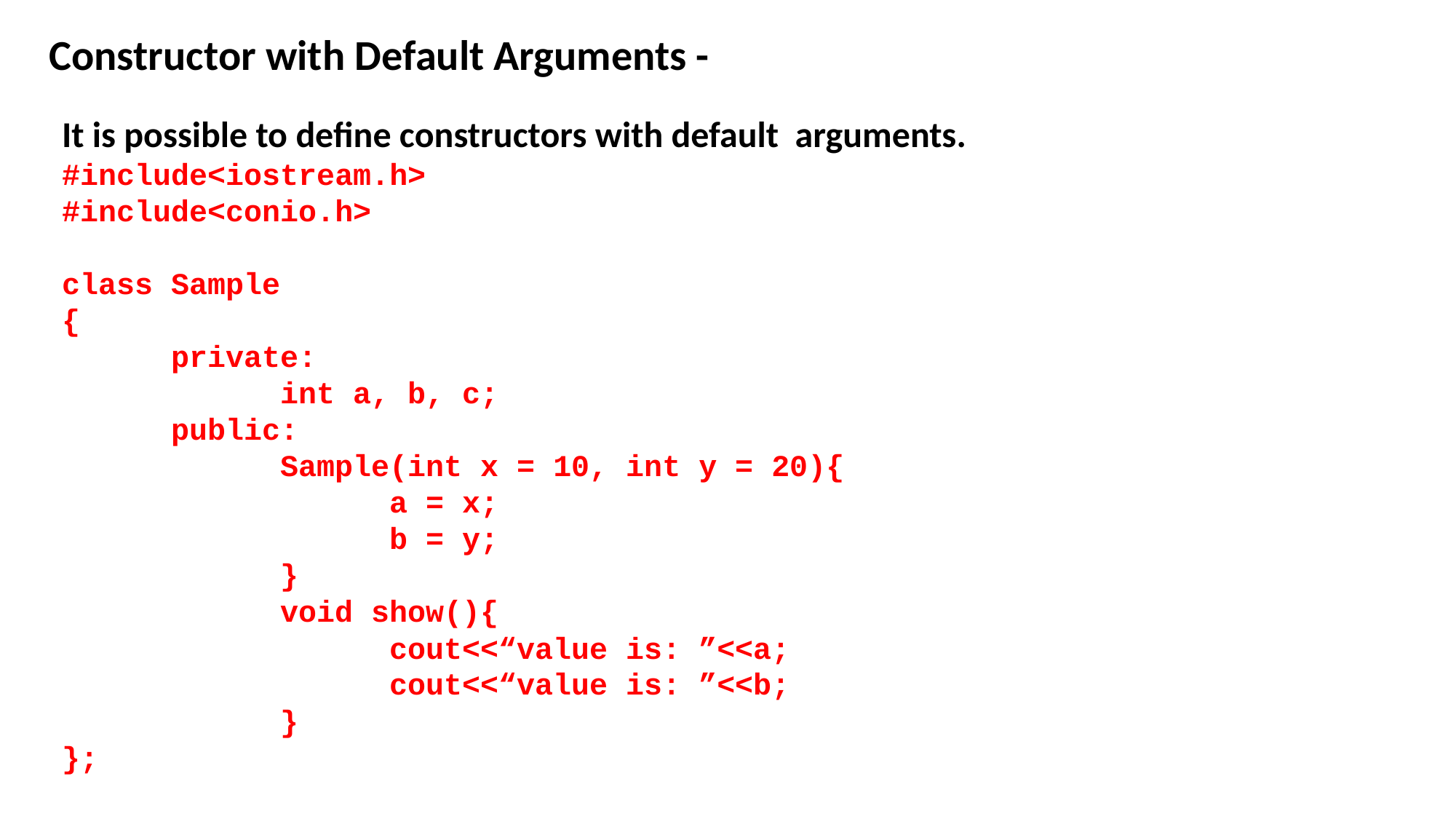

Constructor with Default Arguments -
It is possible to define constructors with default  arguments.
#include<iostream.h>
#include<conio.h>

class Sample
{
	private:
		int a, b, c;
	public:
		Sample(int x = 10, int y = 20){
			a = x;
			b = y;
		}
		void show(){
			cout<<“value is: ”<<a;
			cout<<“value is: ”<<b;
		}
};